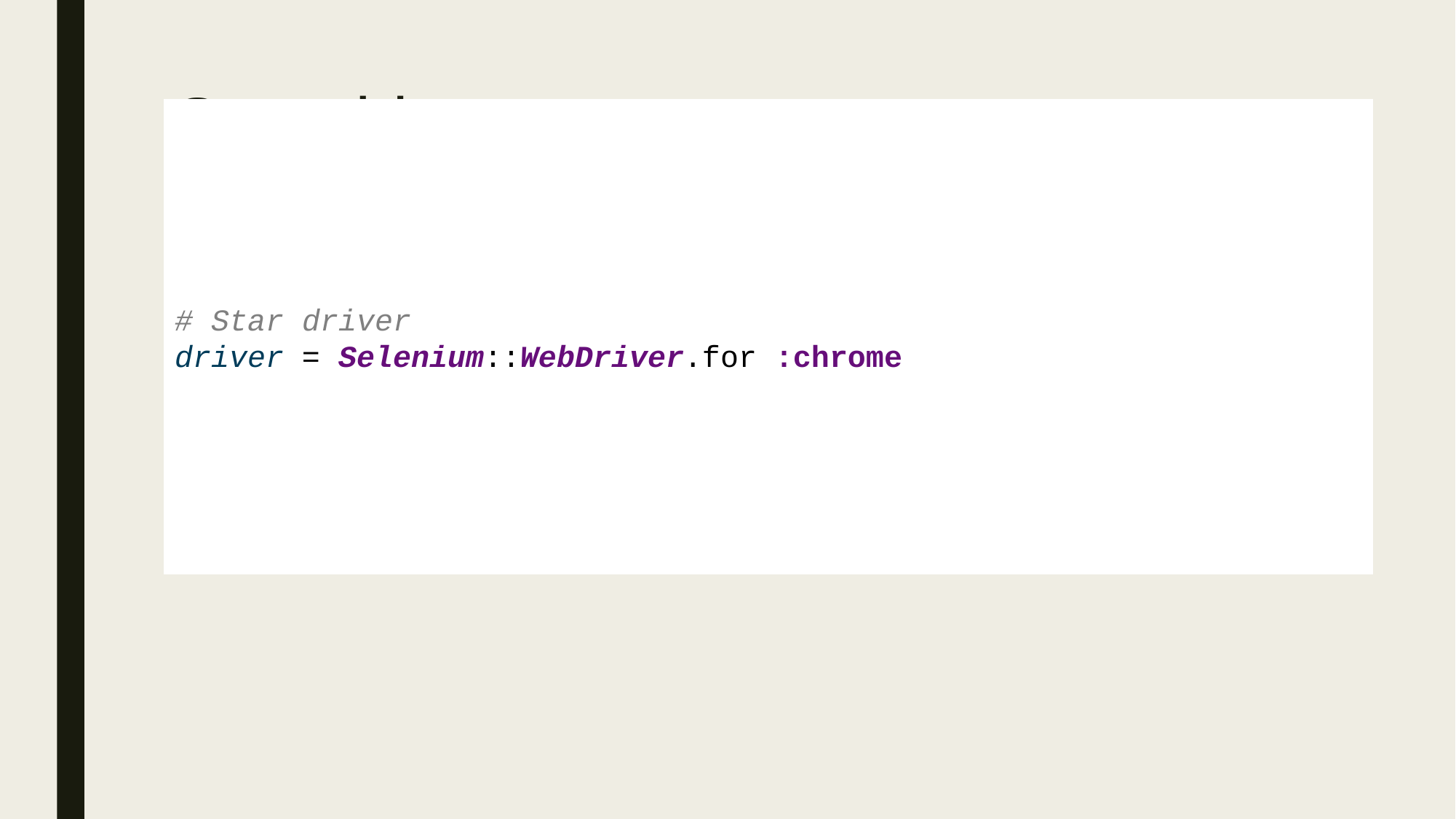

# Start driver
# Star driver driver = Selenium::WebDriver.for :chrome